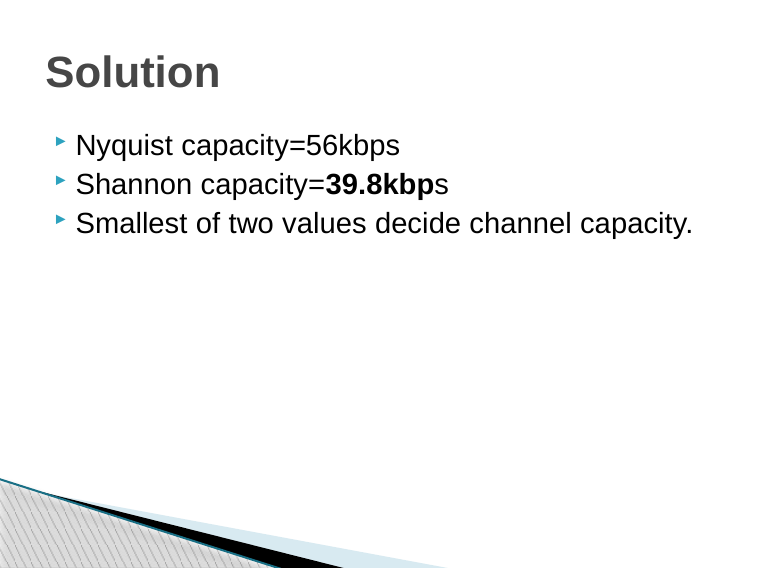

# Solution
Nyquist capacity=56kbps
Shannon capacity=39.8kbps
Smallest of two values decide channel capacity.